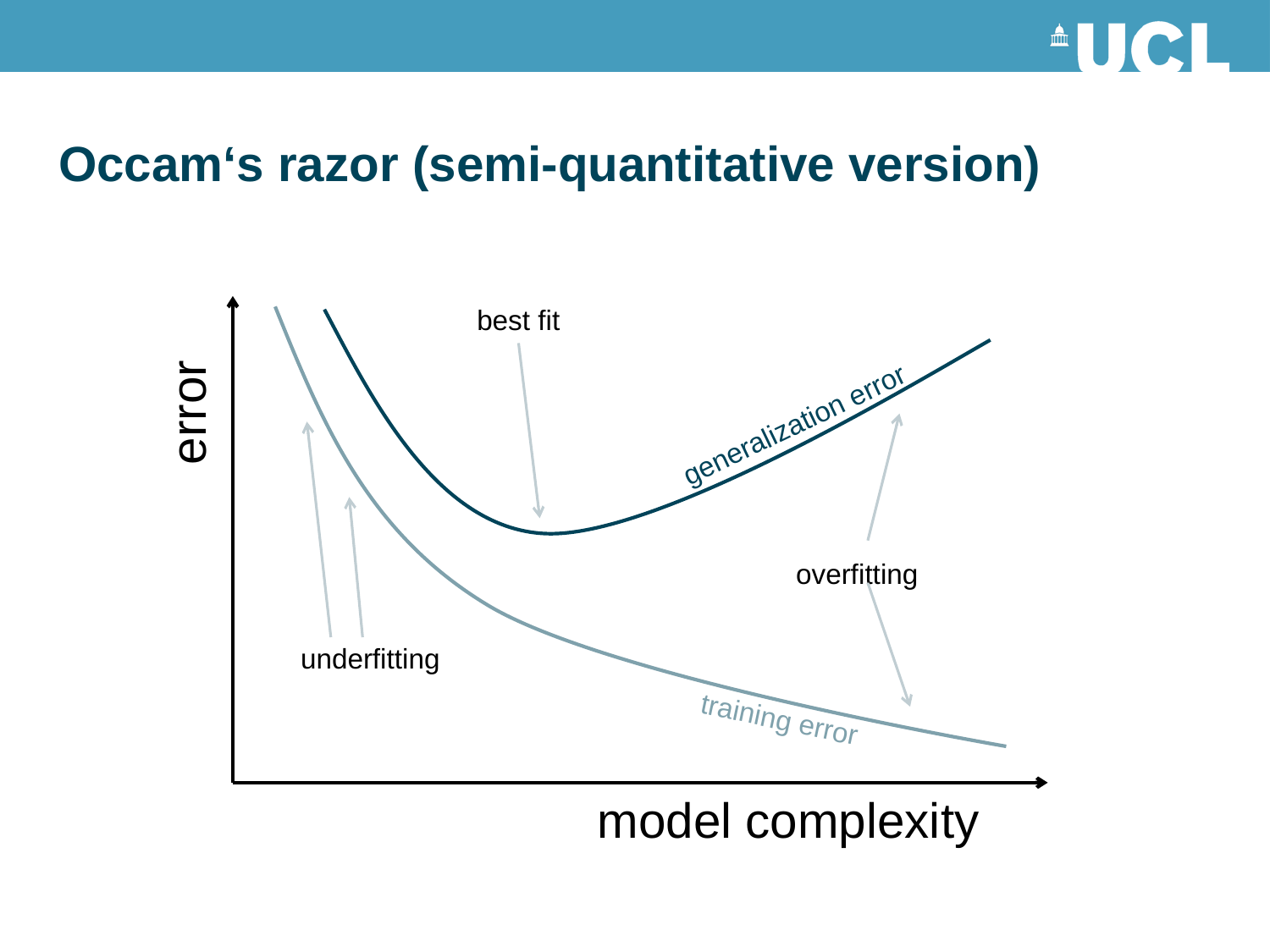

# Occam‘s razor (semi-quantitative version)
error
best fit

training error

generalization error
overfitting
underfitting
model complexity